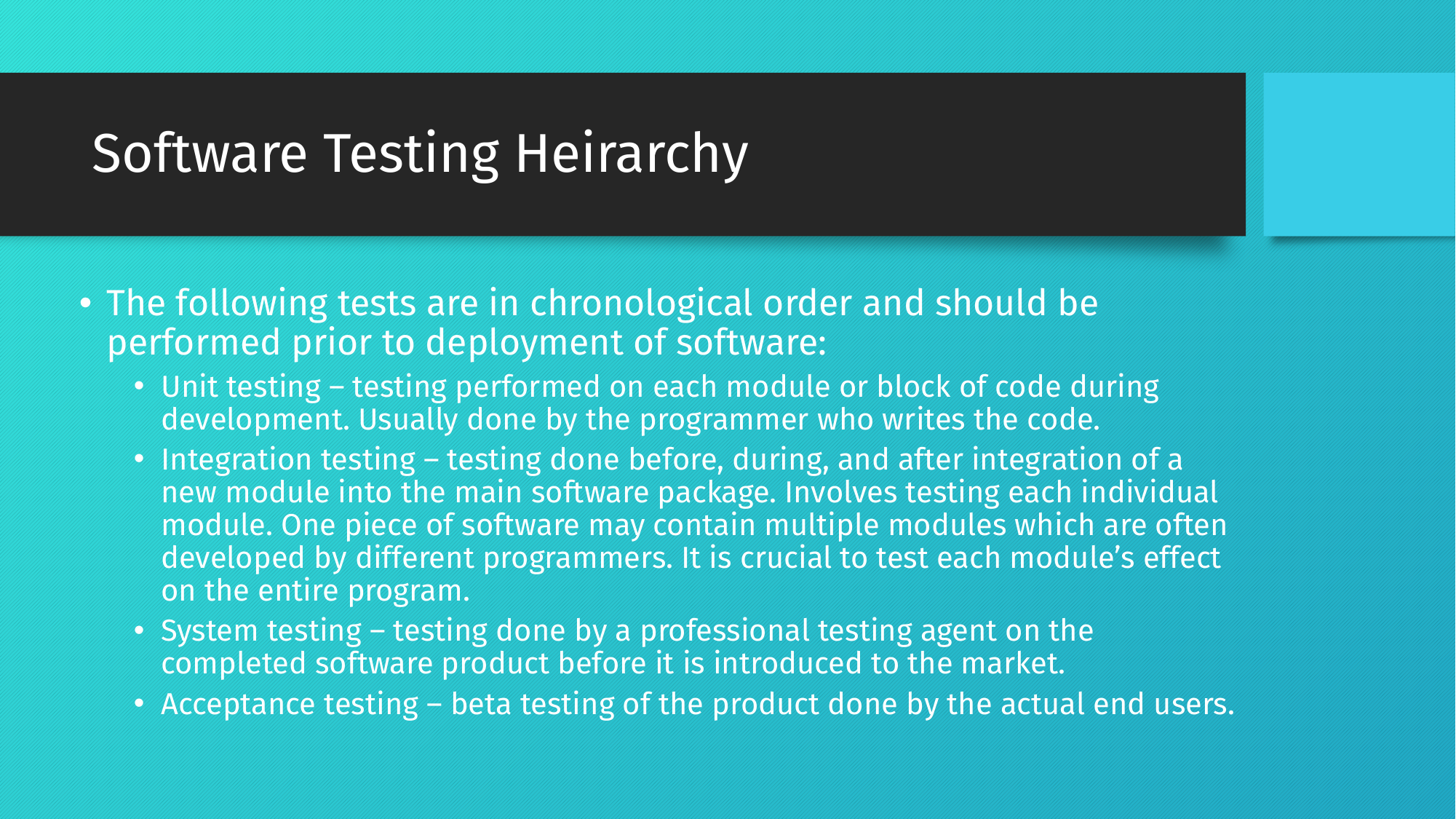

# Software Testing Heirarchy
The following tests are in chronological order and should be performed prior to deployment of software:
Unit testing – testing performed on each module or block of code during development. Usually done by the programmer who writes the code.
Integration testing – testing done before, during, and after integration of a new module into the main software package. Involves testing each individual module. One piece of software may contain multiple modules which are often developed by different programmers. It is crucial to test each module’s effect on the entire program.
System testing – testing done by a professional testing agent on the completed software product before it is introduced to the market.
Acceptance testing – beta testing of the product done by the actual end users.